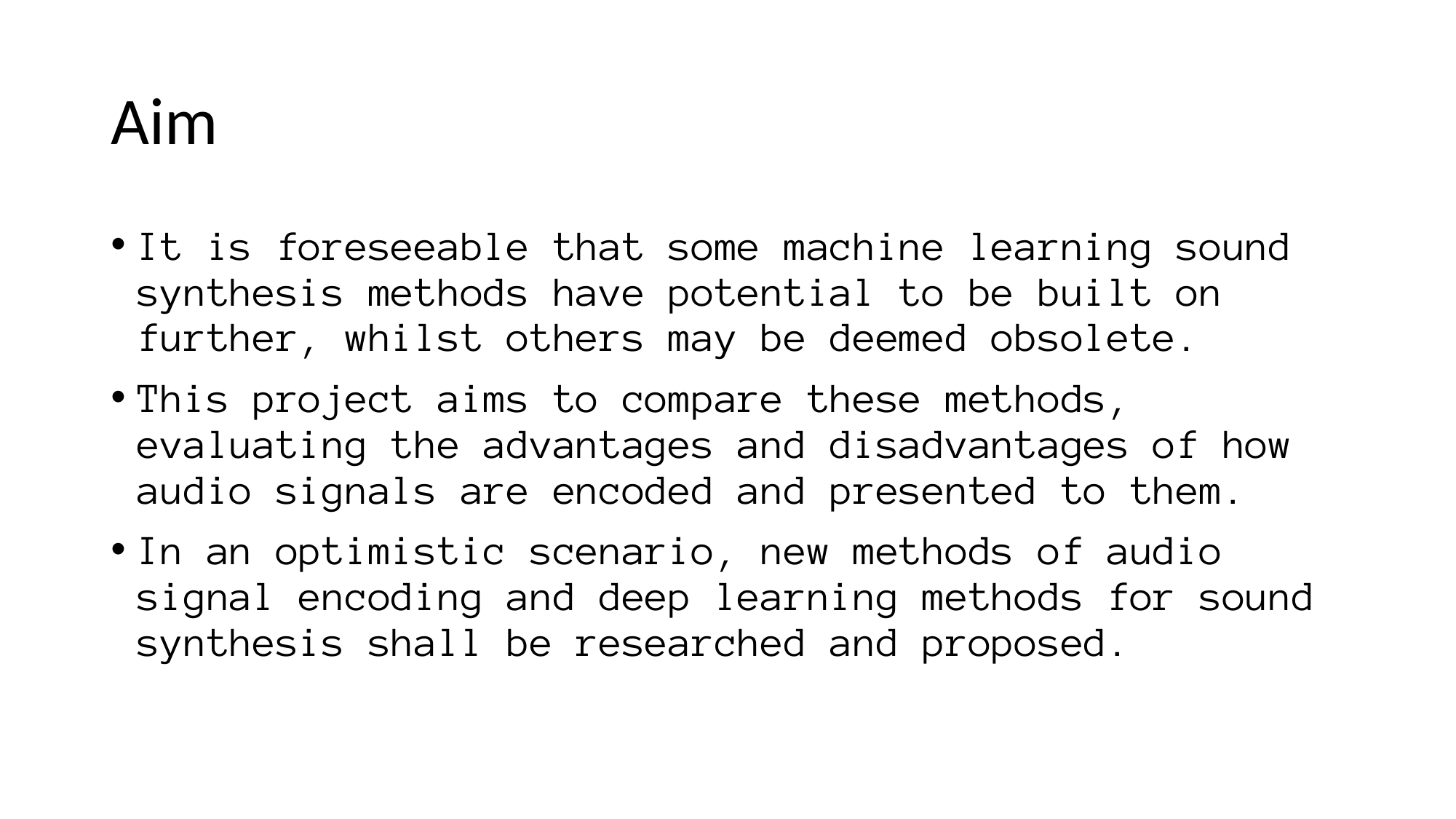

# Aim
It is foreseeable that some machine learning sound synthesis methods have potential to be built on further, whilst others may be deemed obsolete.
This project aims to compare these methods, evaluating the advantages and disadvantages of how audio signals are encoded and presented to them.
In an optimistic scenario, new methods of audio signal encoding and deep learning methods for sound synthesis shall be researched and proposed.